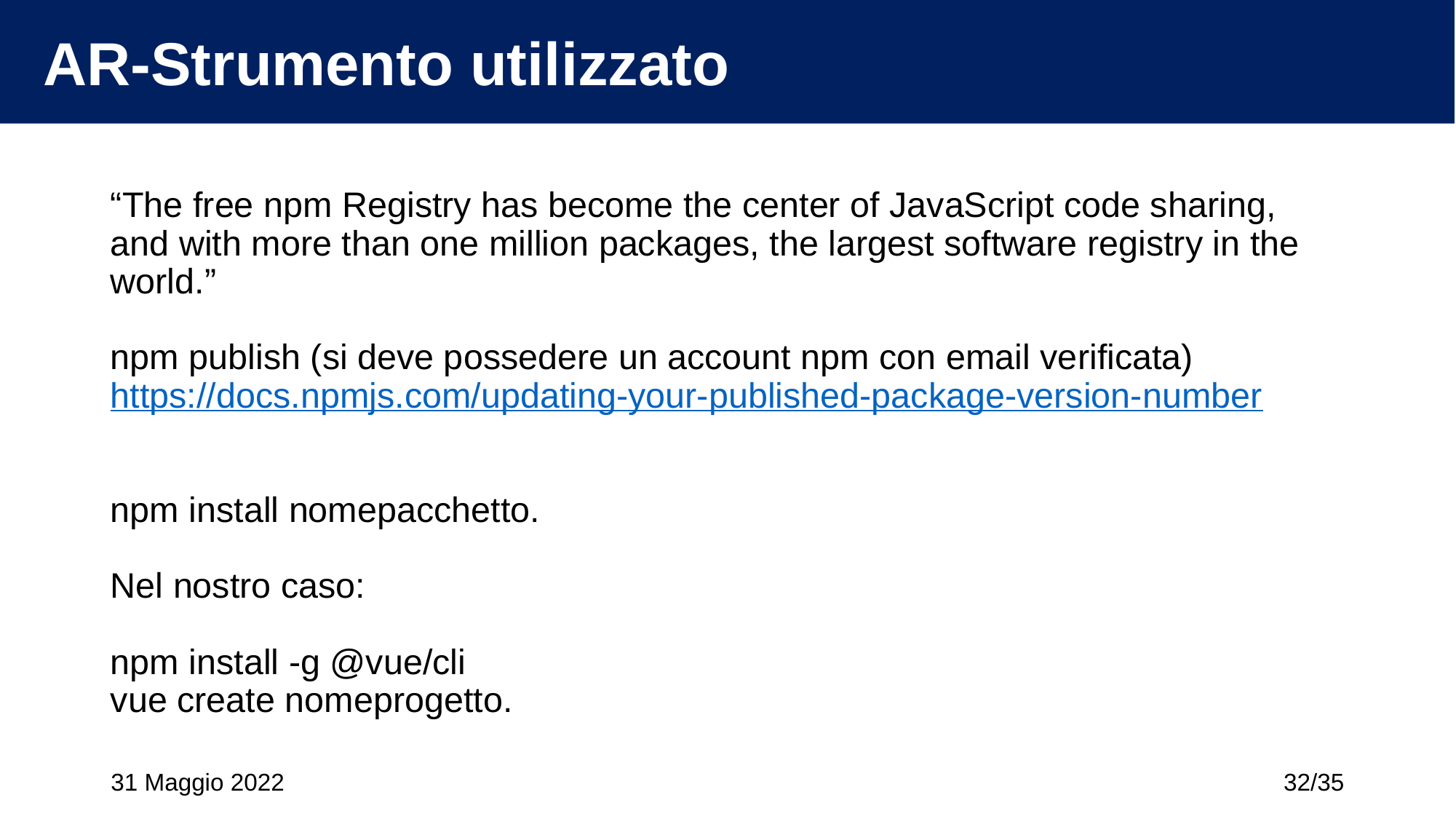

# AR-Strumento utilizzato
“The free npm Registry has become the center of JavaScript code sharing, and with more than one million packages, the largest software registry in the world.”

npm publish (si deve possedere un account npm con email verificata)
https://docs.npmjs.com/updating-your-published-package-version-number

npm install nomepacchetto.

Nel nostro caso:

npm install -g @vue/cli
vue create nomeprogetto.
31 Maggio 2022
32/35